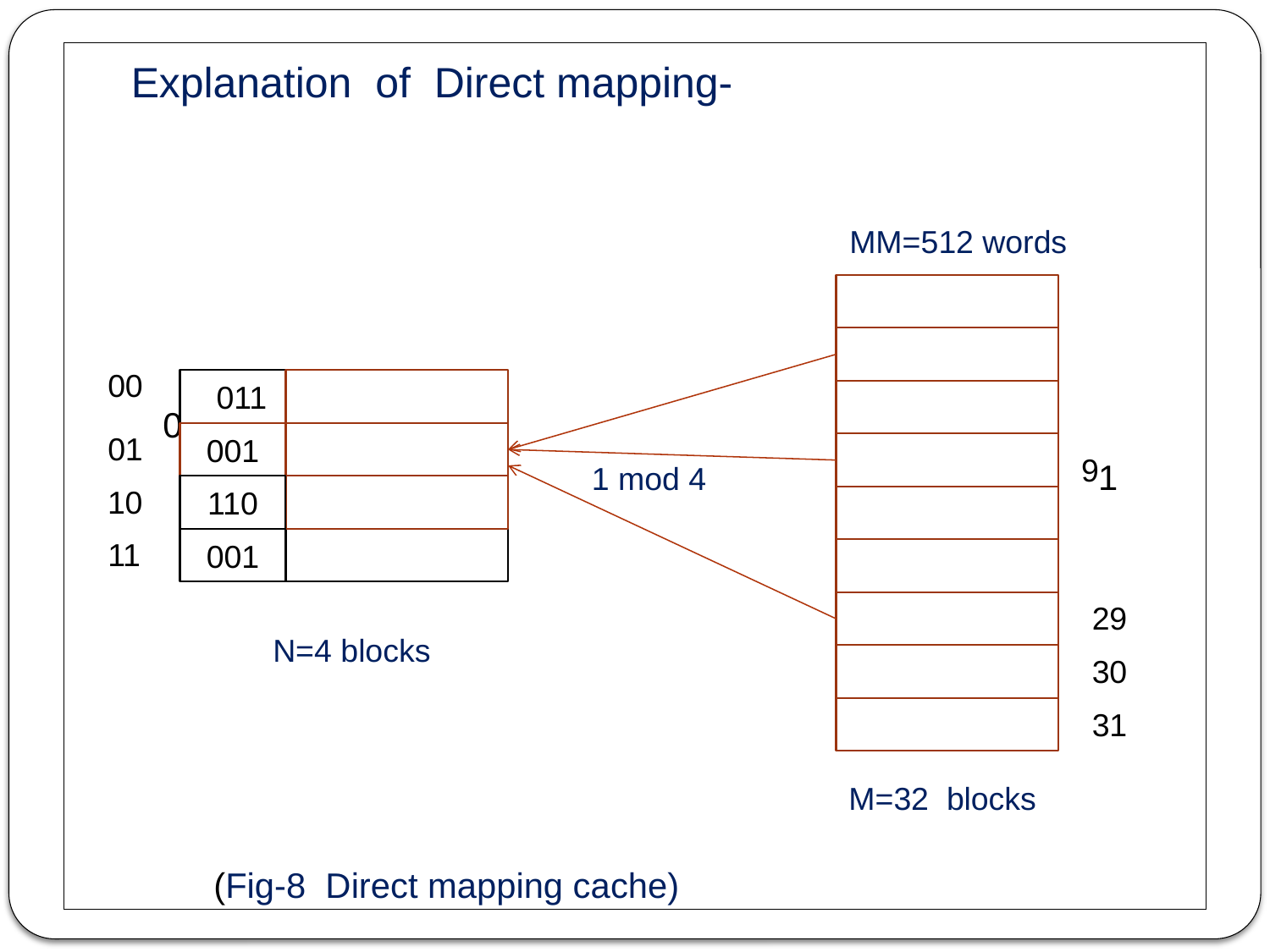

#
    Explanation  of  Direct mapping-

                                                                                       MM=512 words

                                                                                                                        0
                CM=64 words                    1 mod 4                                            1

00
  011
1

01
001
111

9
10
110

11
001

29
               N=4 blocks

30

31
M=32  blocks
(Fig-8  Direct mapping cache)